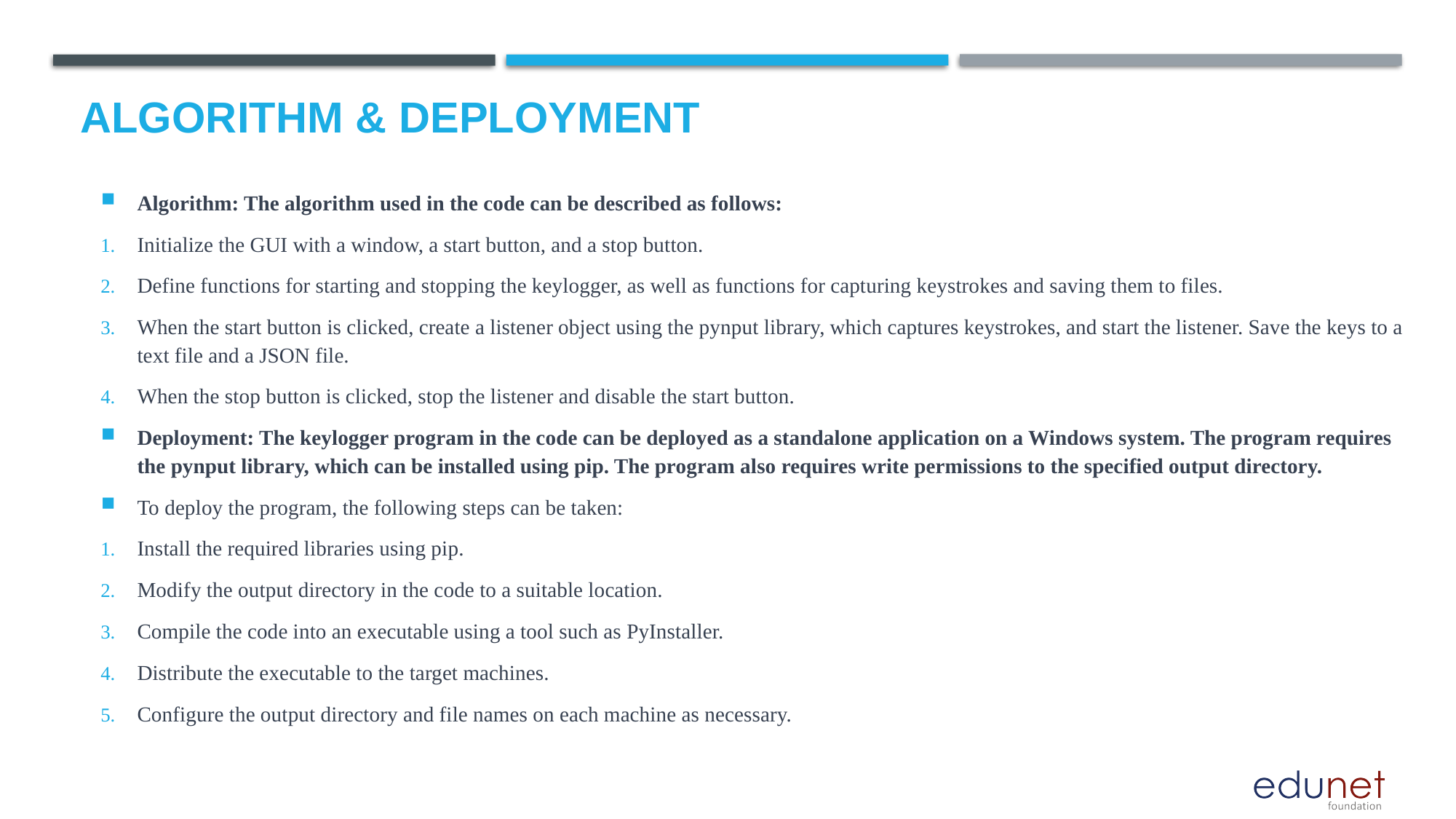

# Algorithm & Deployment
Algorithm: The algorithm used in the code can be described as follows:
Initialize the GUI with a window, a start button, and a stop button.
Define functions for starting and stopping the keylogger, as well as functions for capturing keystrokes and saving them to files.
When the start button is clicked, create a listener object using the pynput library, which captures keystrokes, and start the listener. Save the keys to a text file and a JSON file.
When the stop button is clicked, stop the listener and disable the start button.
Deployment: The keylogger program in the code can be deployed as a standalone application on a Windows system. The program requires the pynput library, which can be installed using pip. The program also requires write permissions to the specified output directory.
To deploy the program, the following steps can be taken:
Install the required libraries using pip.
Modify the output directory in the code to a suitable location.
Compile the code into an executable using a tool such as PyInstaller.
Distribute the executable to the target machines.
Configure the output directory and file names on each machine as necessary.